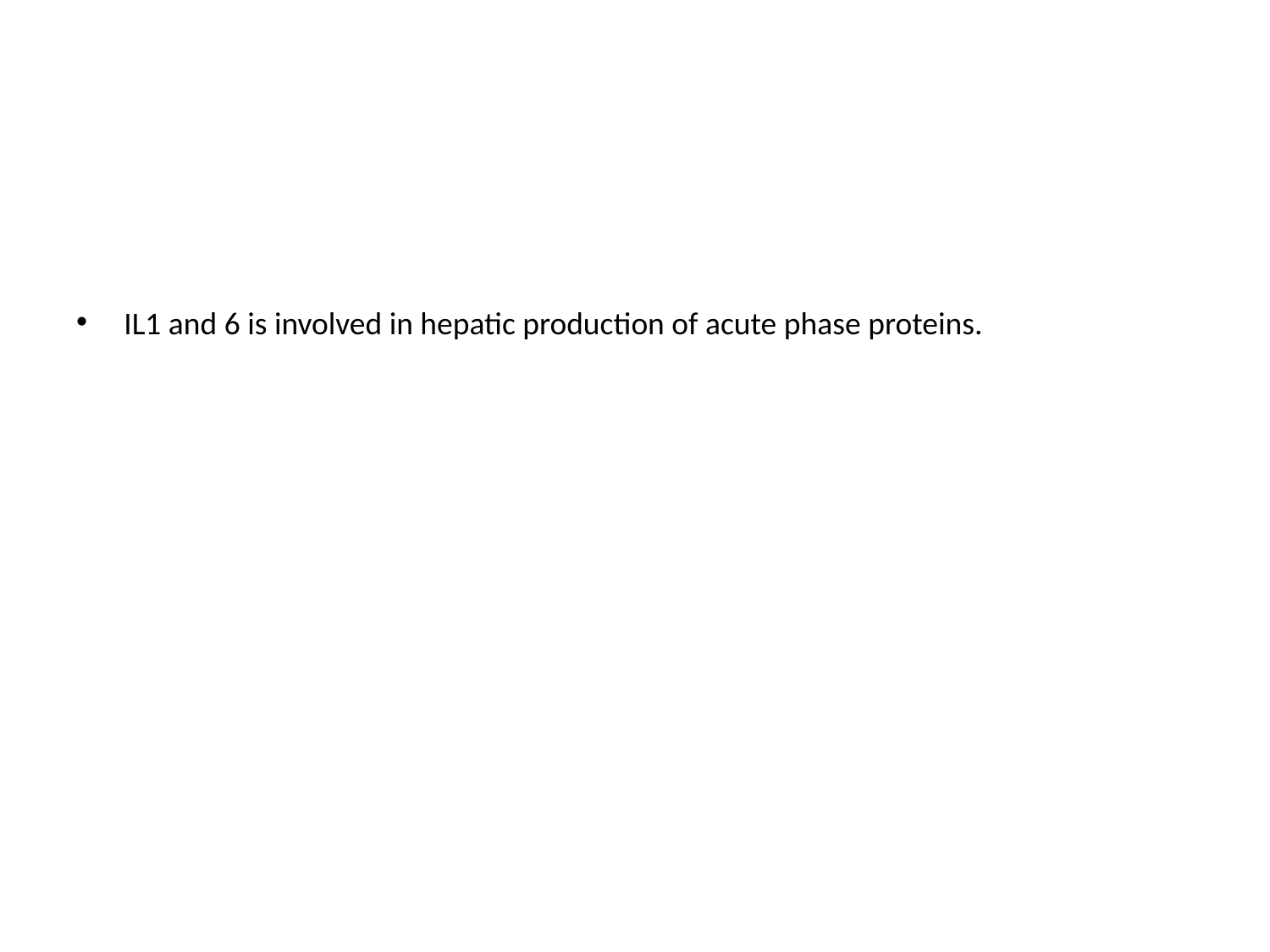

IL1 and 6 is involved in hepatic production of acute phase proteins.